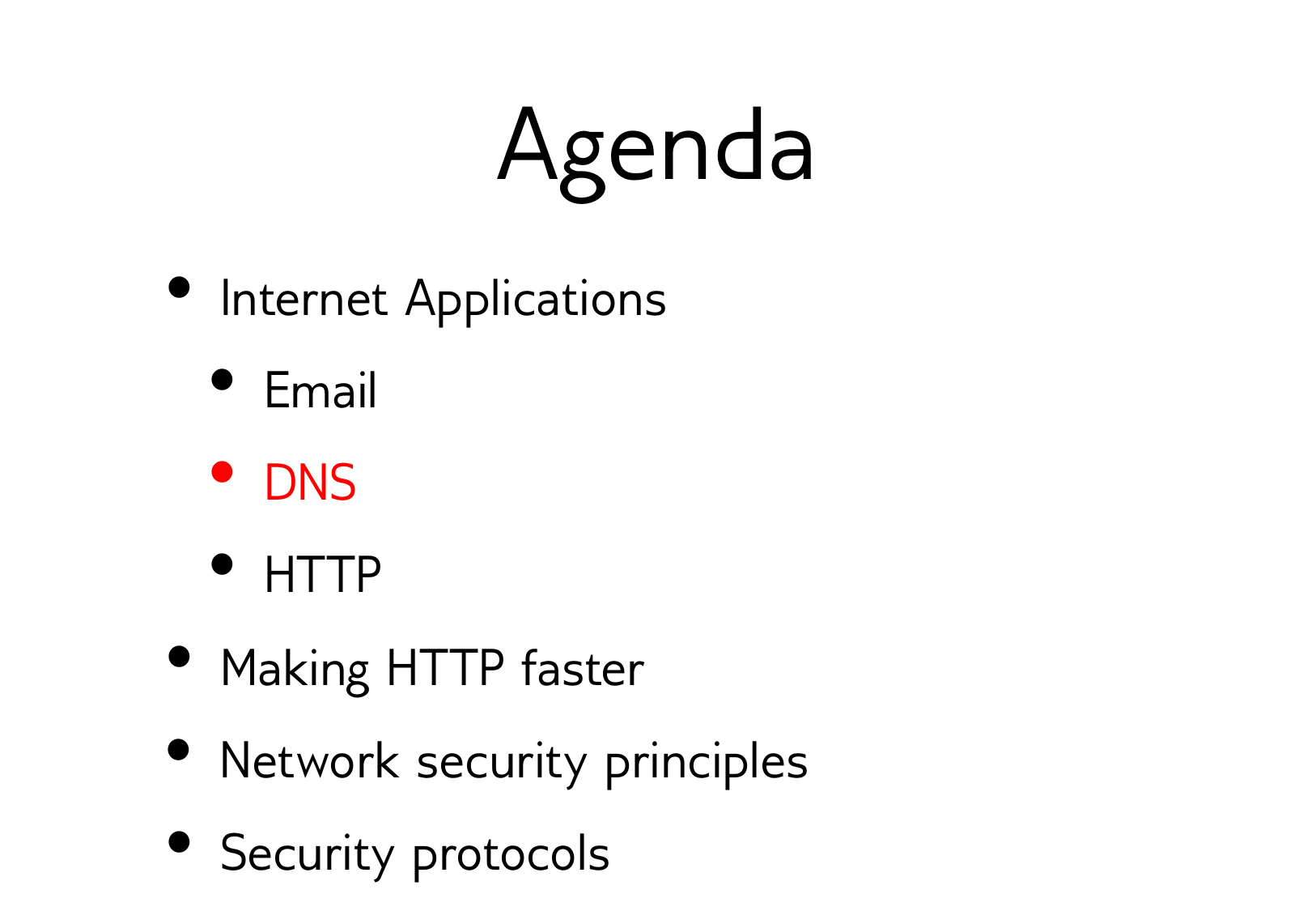

# Agenda

Internet Applications
Email
DNS
HTTP
Making HTTP faster
Network security principles
Security protocols